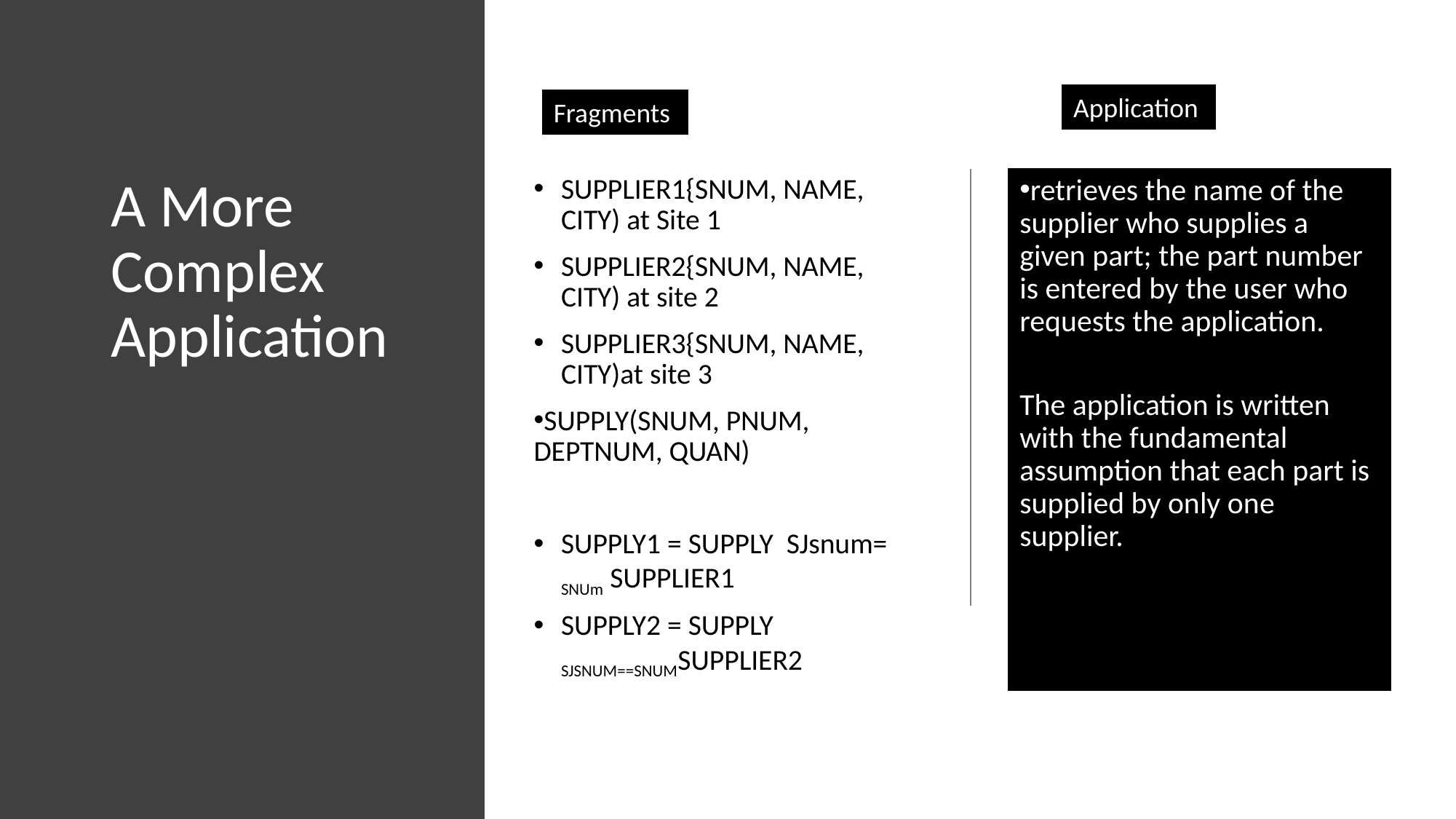

Application
Fragments
# A More Complex Application
SUPPLIER1{SNUM, NAME, CITY) at Site 1
SUPPLIER2{SNUM, NAME, CITY) at site 2
SUPPLIER3{SNUM, NAME, CITY)at site 3
SUPPLY(SNUM, PNUM, DEPTNUM, QUAN)

SUPPLY1 = SUPPLY  SJsnum= SNUm SUPPLIER1
SUPPLY2 = SUPPLY  SJSNUM==SNUMSUPPLIER2
retrieves the name of the supplier who supplies a given part; the part number is entered by the user who requests the application.

The application is written with the fundamental assumption that each part is supplied by only one supplier.